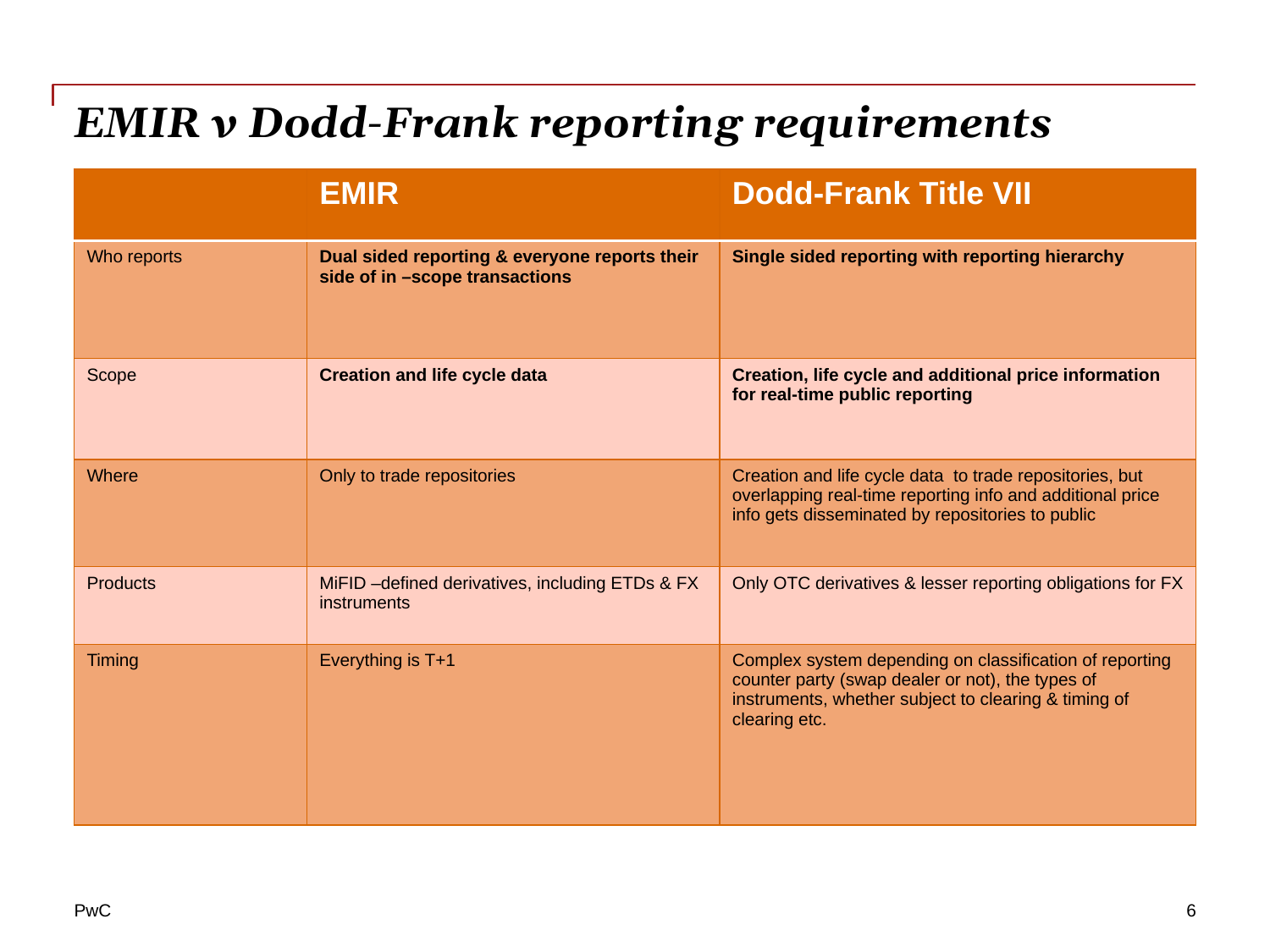

# EMIR v Dodd-Frank reporting requirements
|  | EMIR | Dodd-Frank Title VII |
| --- | --- | --- |
| Who reports | Dual sided reporting & everyone reports their side of in –scope transactions | Single sided reporting with reporting hierarchy |
| Scope | Creation and life cycle data | Creation, life cycle and additional price information for real-time public reporting |
| Where | Only to trade repositories | Creation and life cycle data to trade repositories, but overlapping real-time reporting info and additional price info gets disseminated by repositories to public |
| Products | MiFID –defined derivatives, including ETDs & FX instruments | Only OTC derivatives & lesser reporting obligations for FX |
| Timing | Everything is T+1 | Complex system depending on classification of reporting counter party (swap dealer or not), the types of instruments, whether subject to clearing & timing of clearing etc. |

6